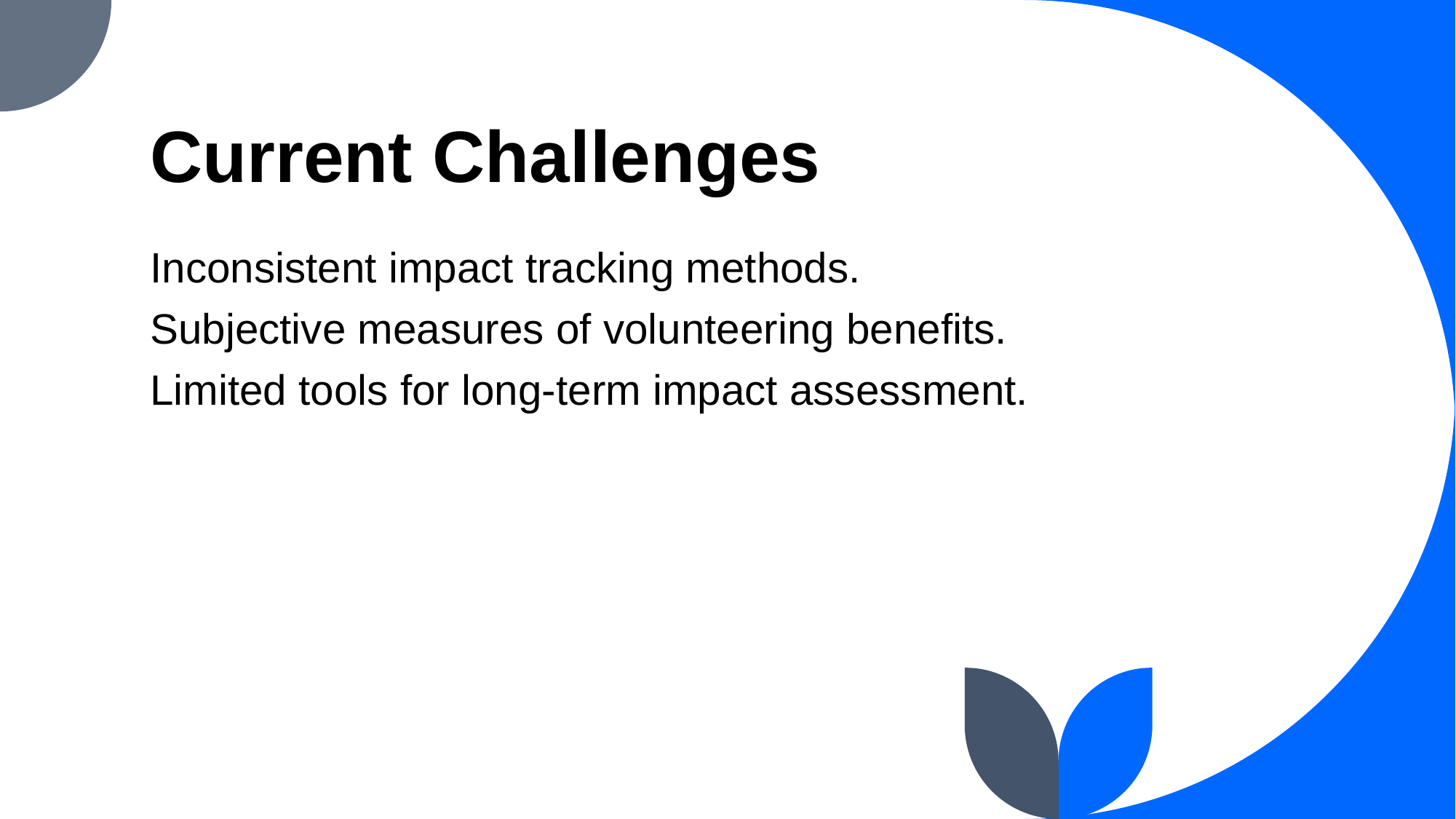

# Current Challenges
Inconsistent impact tracking methods.
Subjective measures of volunteering benefits.
Limited tools for long-term impact assessment.